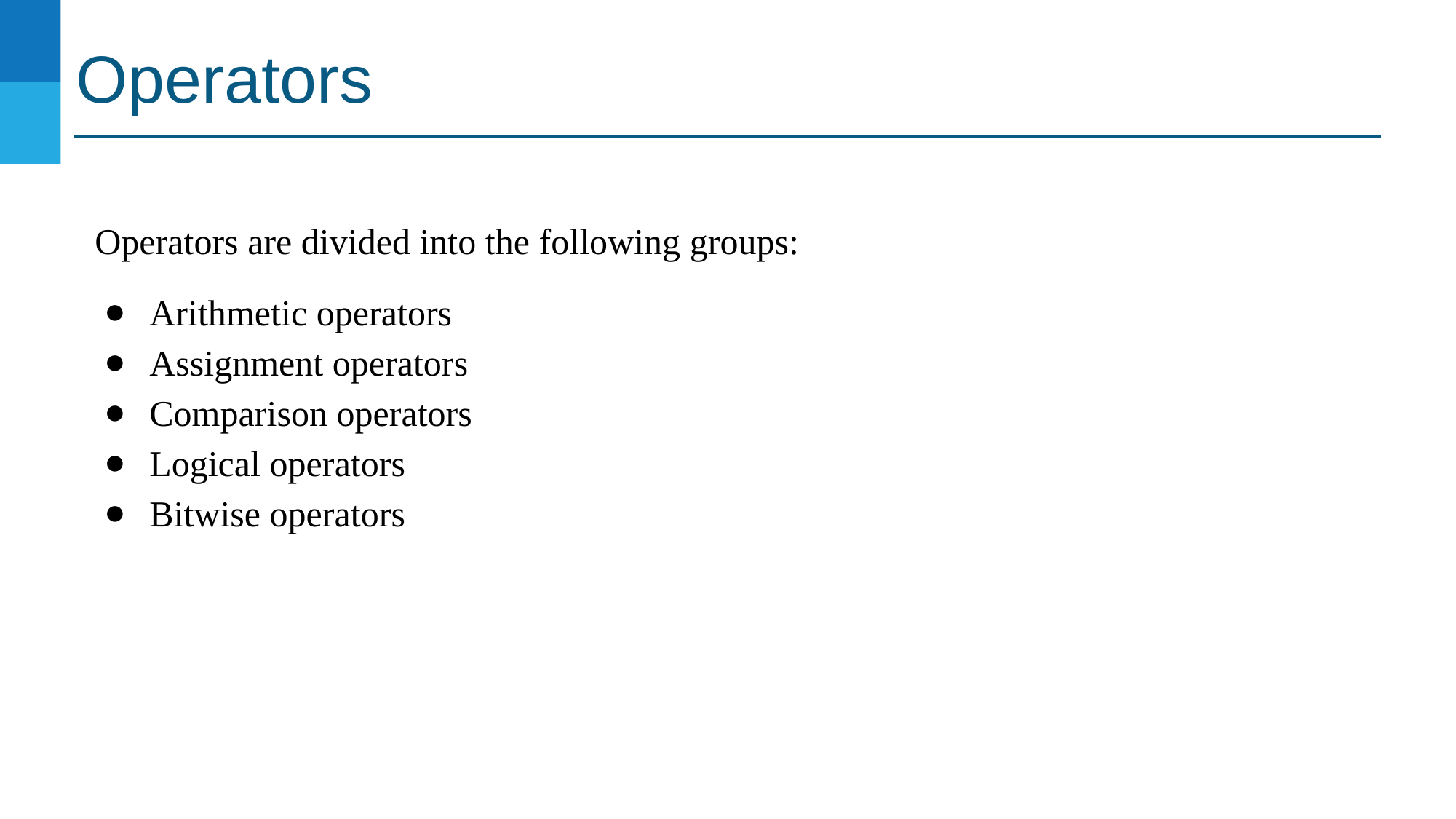

# Operators

Operators are divided into the following groups:
Arithmetic operators
Assignment operators
Comparison operators
Logical operators
Bitwise operators